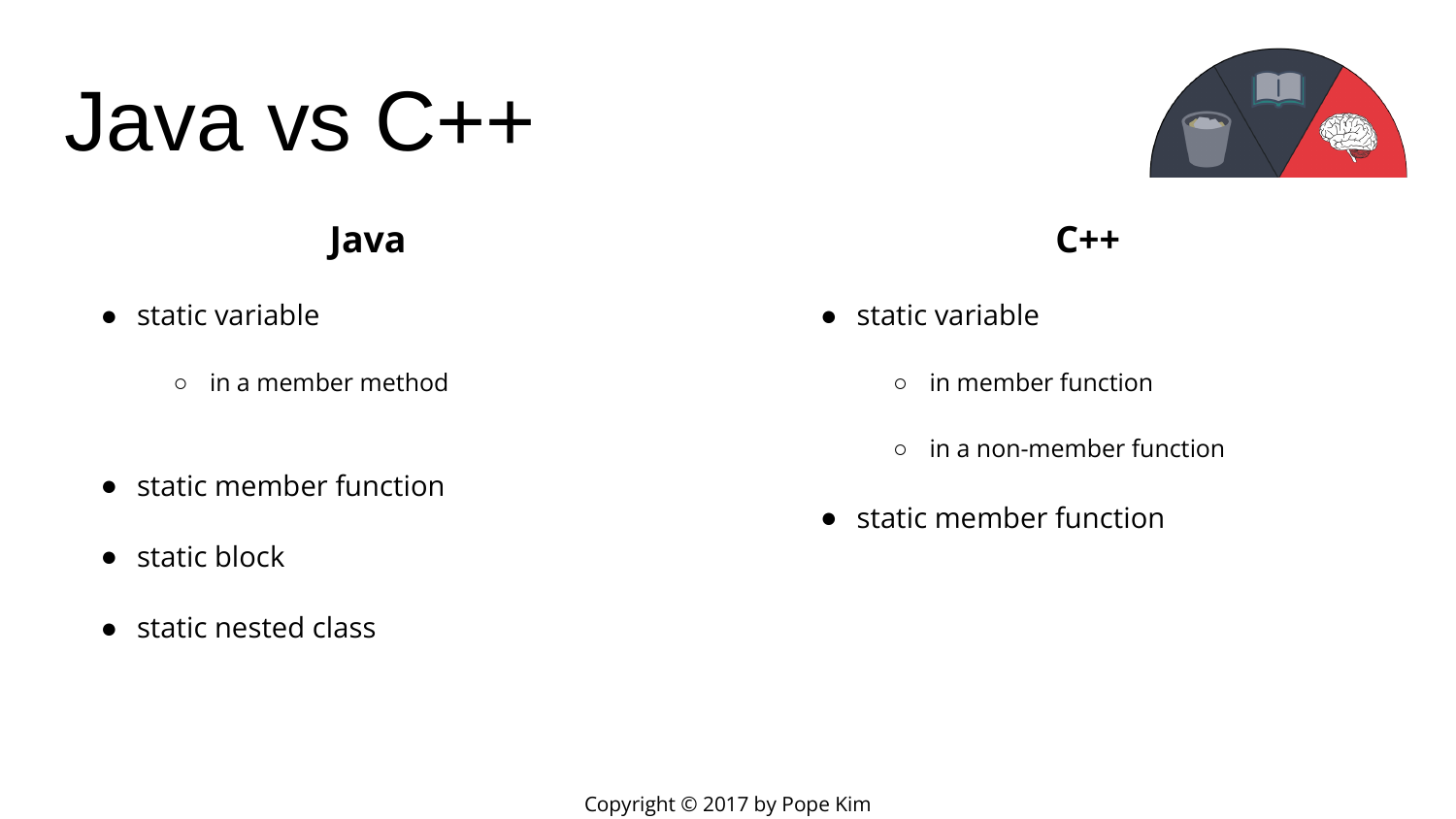

# Java vs C++
Java
static variable
in a member method
static member function
static block
static nested class
C++
static variable
in member function
in a non-member function
static member function